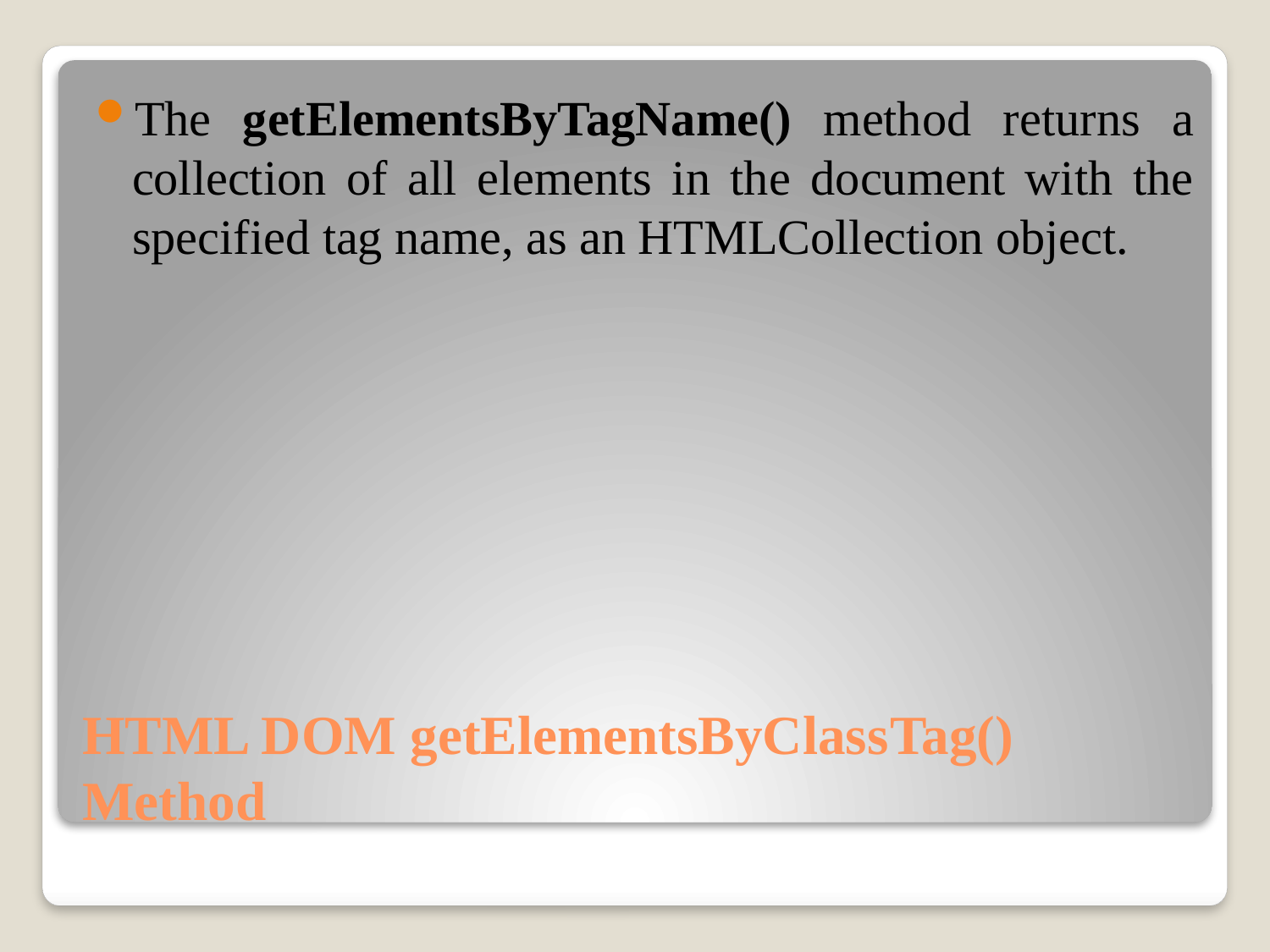

The getElementsByTagName() method returns a collection of all elements in the document with the specified tag name, as an HTMLCollection object.
# HTML DOM getElementsByClassTag() Method